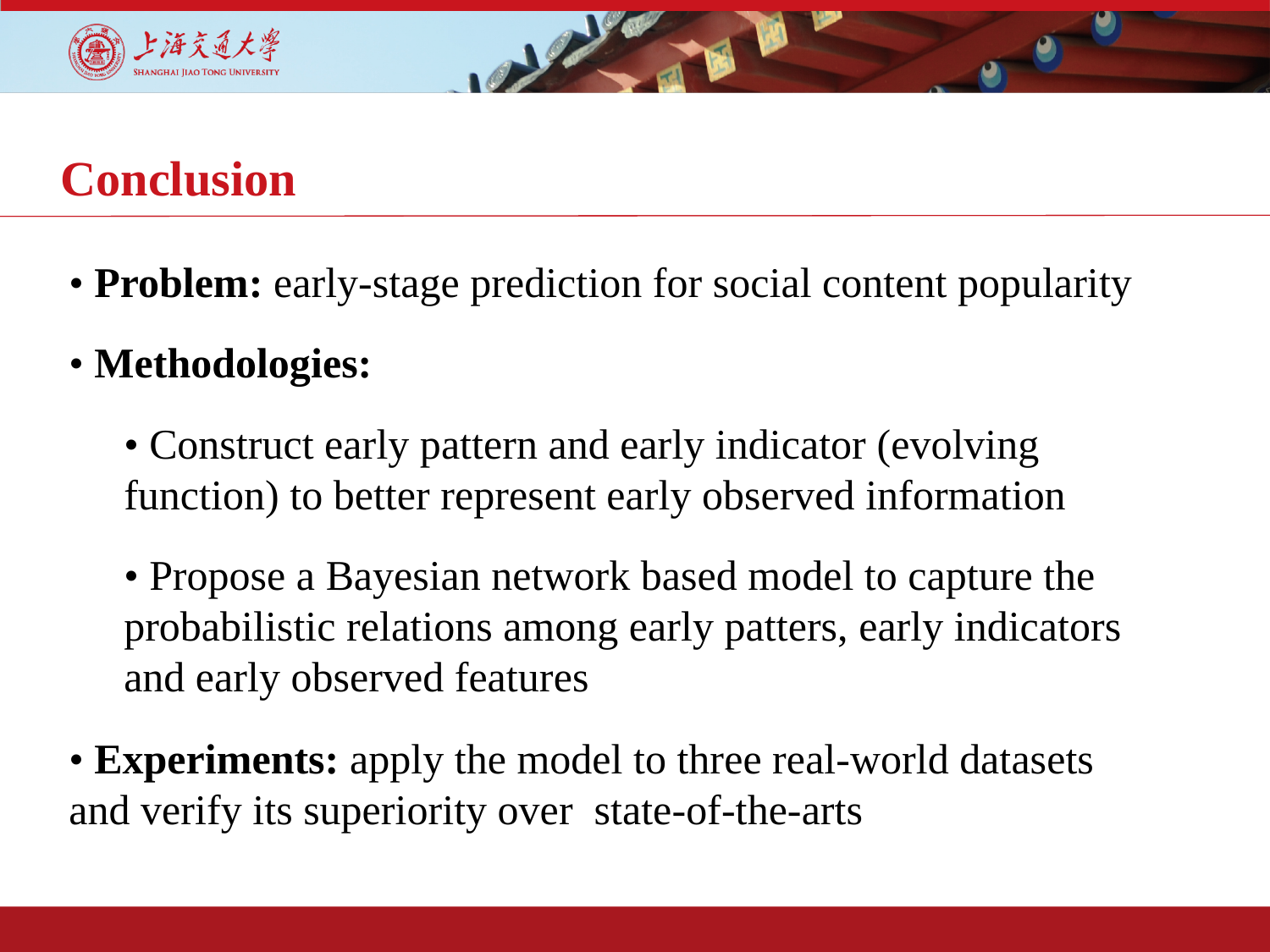

# Conclusion
• Problem: early-stage prediction for social content popularity
• Methodologies:
• Construct early pattern and early indicator (evolving function) to better represent early observed information
• Propose a Bayesian network based model to capture the probabilistic relations among early patters, early indicators and early observed features
• Experiments: apply the model to three real-world datasets and verify its superiority over  state-of-the-arts